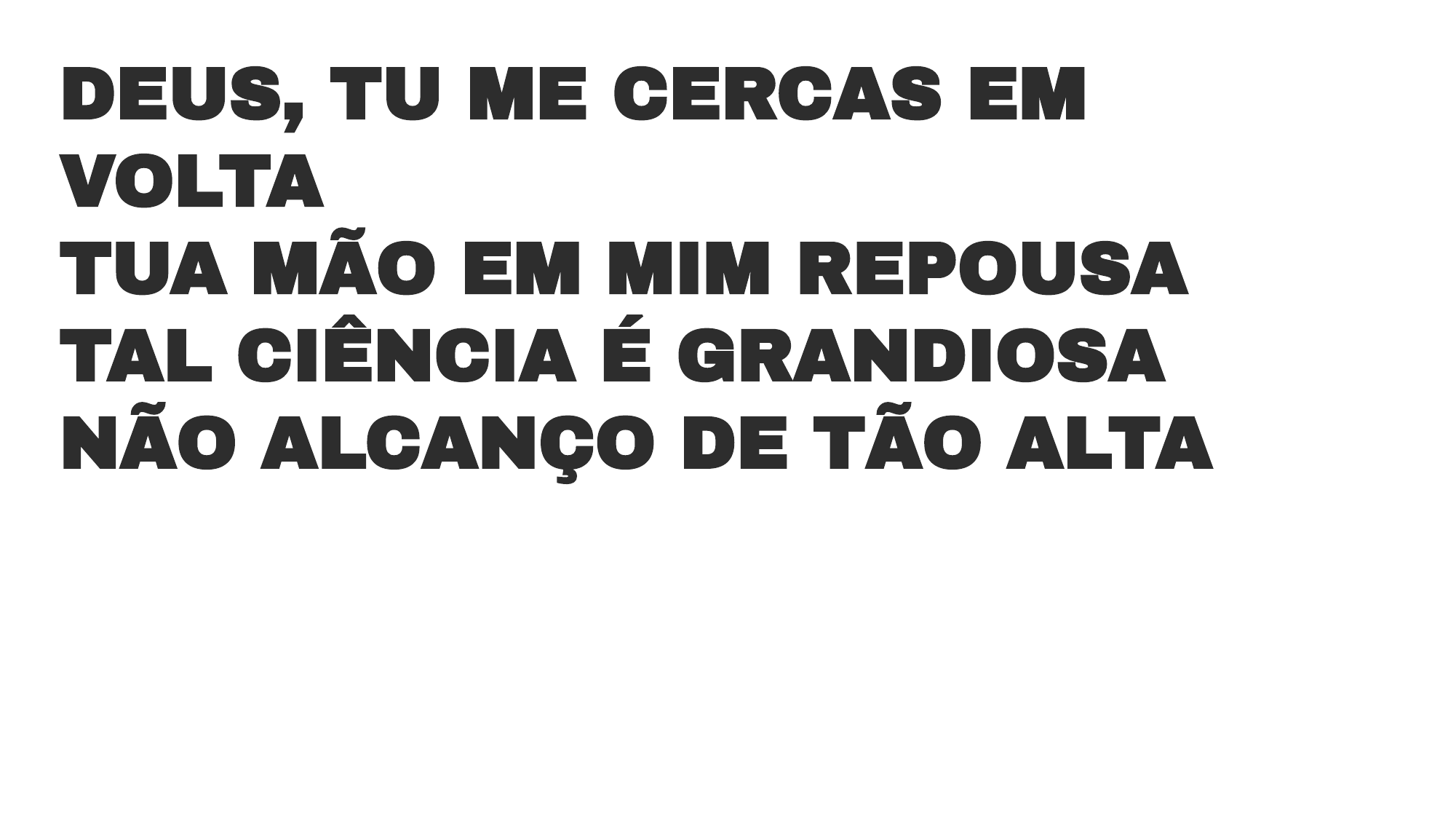

DEUS, TU ME CERCAS EM VOLTA
TUA MÃO EM MIM REPOUSA
TAL CIÊNCIA É GRANDIOSA
NÃO ALCANÇO DE TÃO ALTA